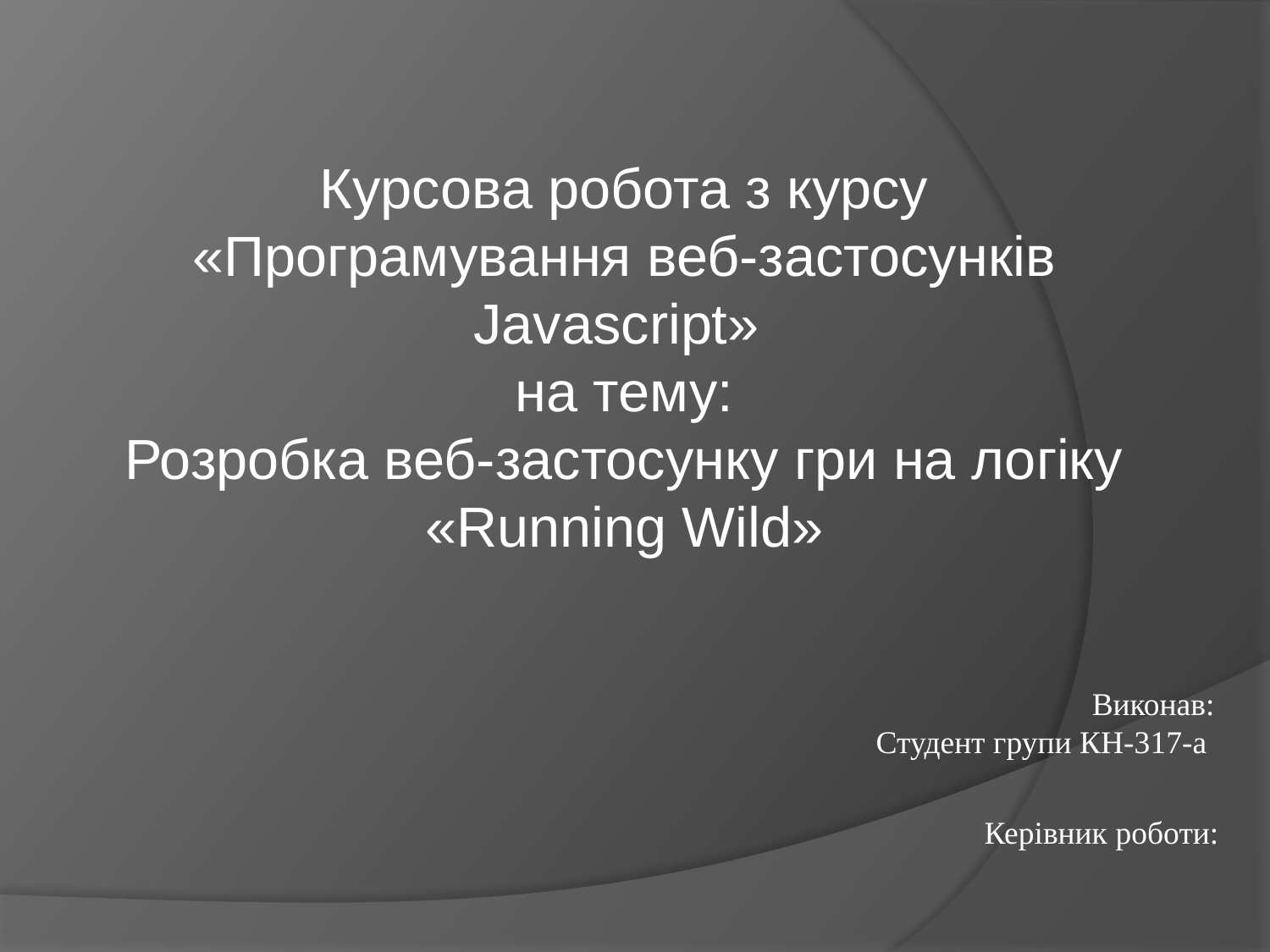

Курсова робота з курсу
«Програмування веб-застосунків Javascript»
на тему:
Розробка веб-застосунку гри на логіку «Running Wild»

Виконав:
Студент групи КН-317-а
Керівник роботи: